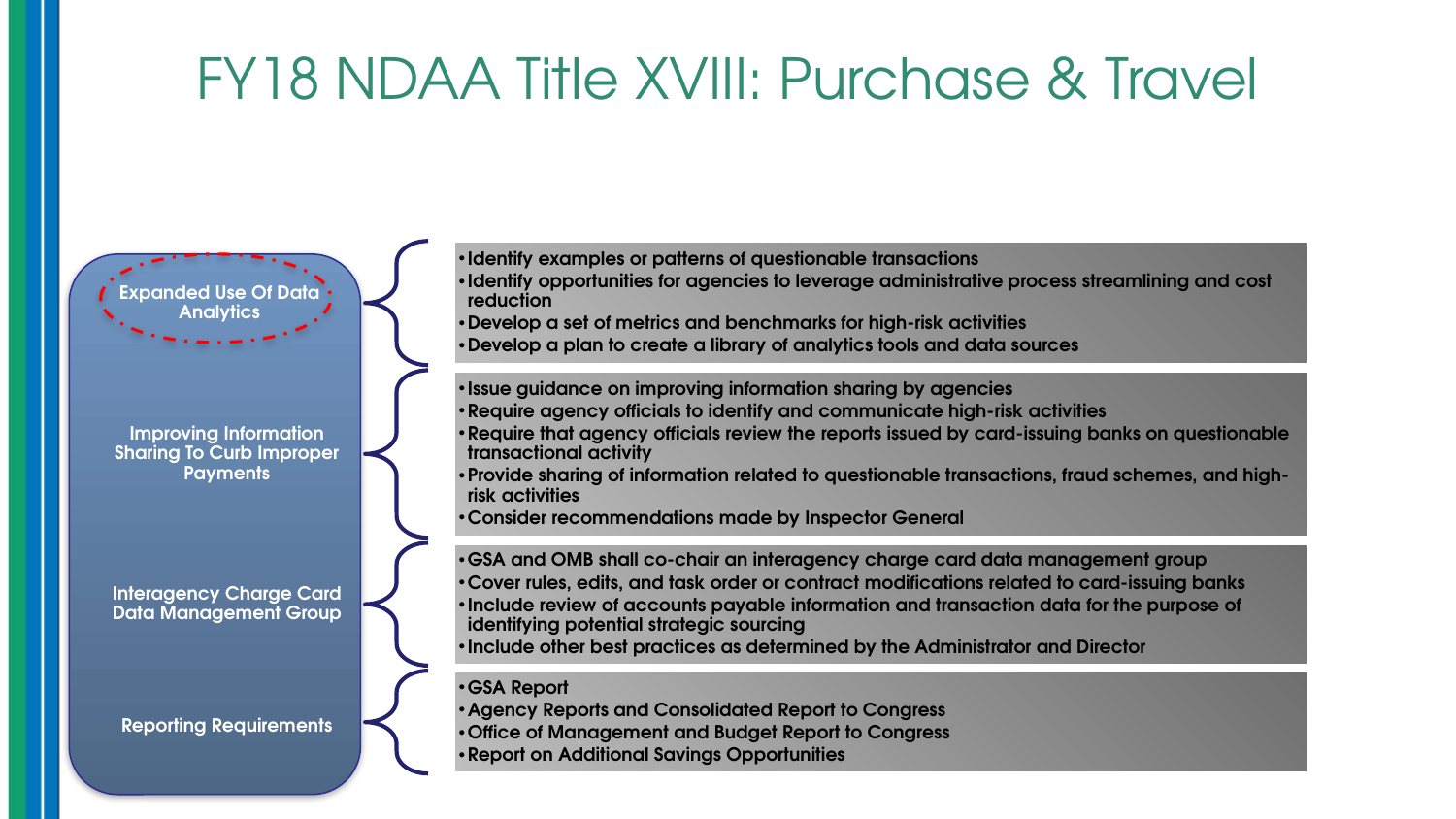

# FY18 NDAA Title XVIII: Purchase & Travel

Identify examples or patterns of questionable transactions
Identify opportunities for agencies to leverage administrative process stream­lin­ing and cost reduction
Develop a set of metrics and benchmarks for high-risk activities
Develop a plan to create a library of analytics tools and data sources

Expanded Use Of Data Analytics

Issue guidance on improving information sharing by agencies
Require agency officials to identify and communicate high-risk activities
Require that agency officials review the reports issued by card-issuing banks on questionable transactional activity
Provide sharing of information related to questionable transactions, fraud schemes, and high-risk activities
Consider recommendations made by Inspector General

Improving Information Sharing To Curb Improper Payments

GSA and OMB shall co-chair an interagency charge card data management group
Cover rules, edits, and task order or contract modifications related to card-issuing banks
Include review of accounts payable information and transaction data for the purpose of identifying potential strategic sourcing
Include other best practices as determined by the Administrator and Director

Interagency Charge Card Data Management Group

GSA Report
Agency Reports and Consolidated Report to Congress
Office of Management and Budget Report to Congress
Report on Additional Savings Opportunities

Reporting Requirements